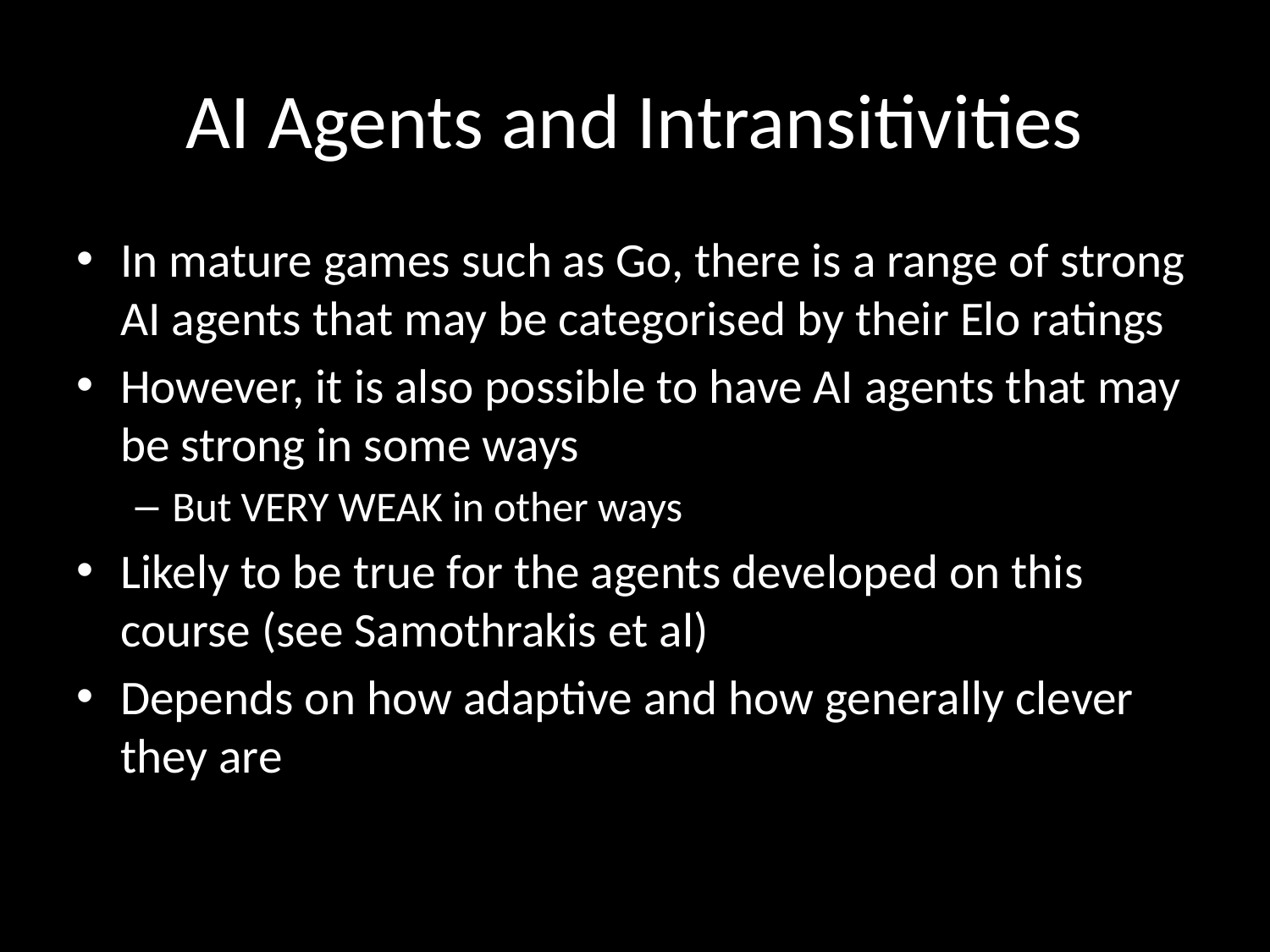

# AI Agents and Intransitivities
In mature games such as Go, there is a range of strong AI agents that may be categorised by their Elo ratings
However, it is also possible to have AI agents that may be strong in some ways
But VERY WEAK in other ways
Likely to be true for the agents developed on this course (see Samothrakis et al)
Depends on how adaptive and how generally clever they are